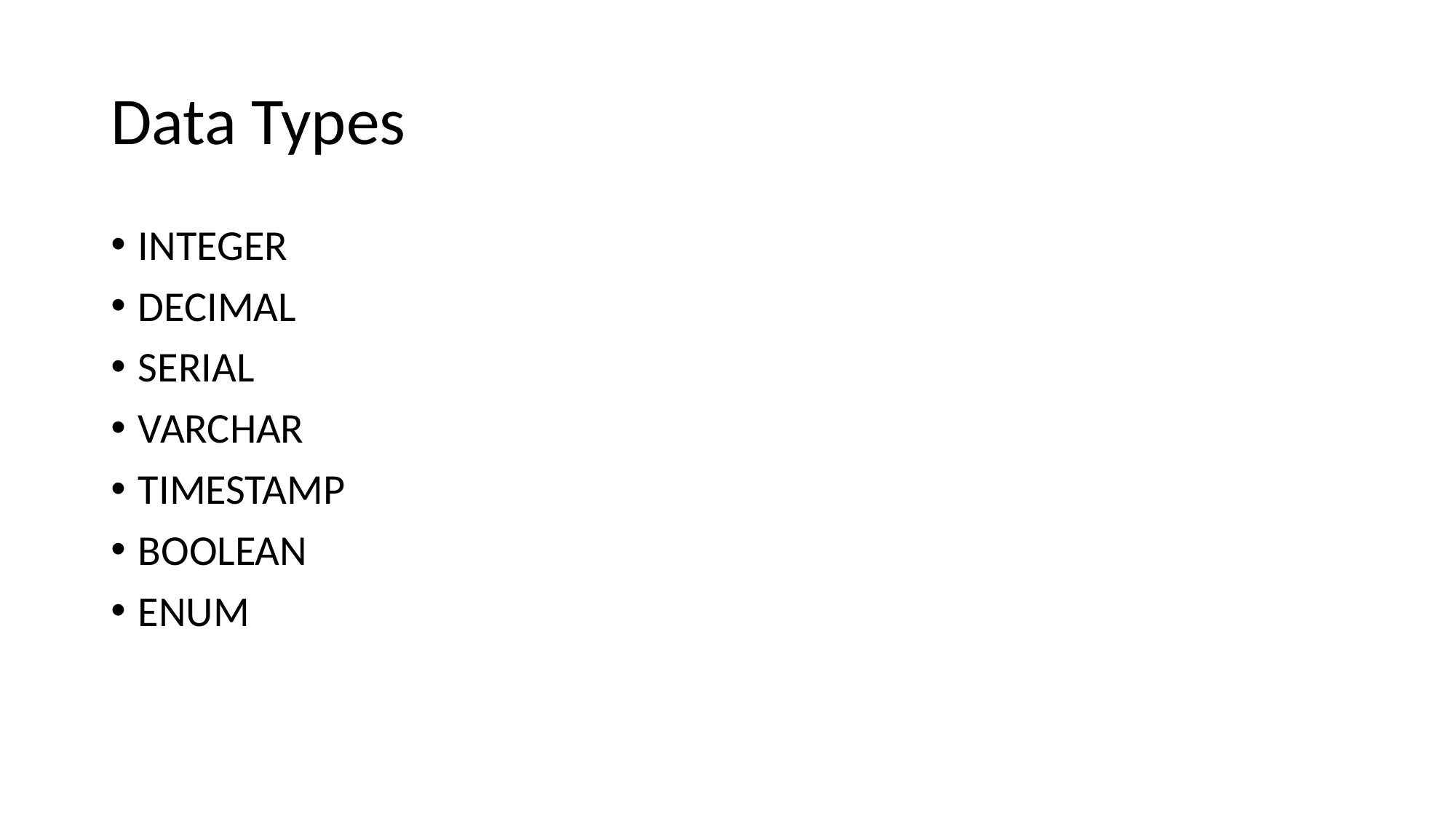

# Data Types
INTEGER
DECIMAL
SERIAL
VARCHAR
TIMESTAMP
BOOLEAN
ENUM